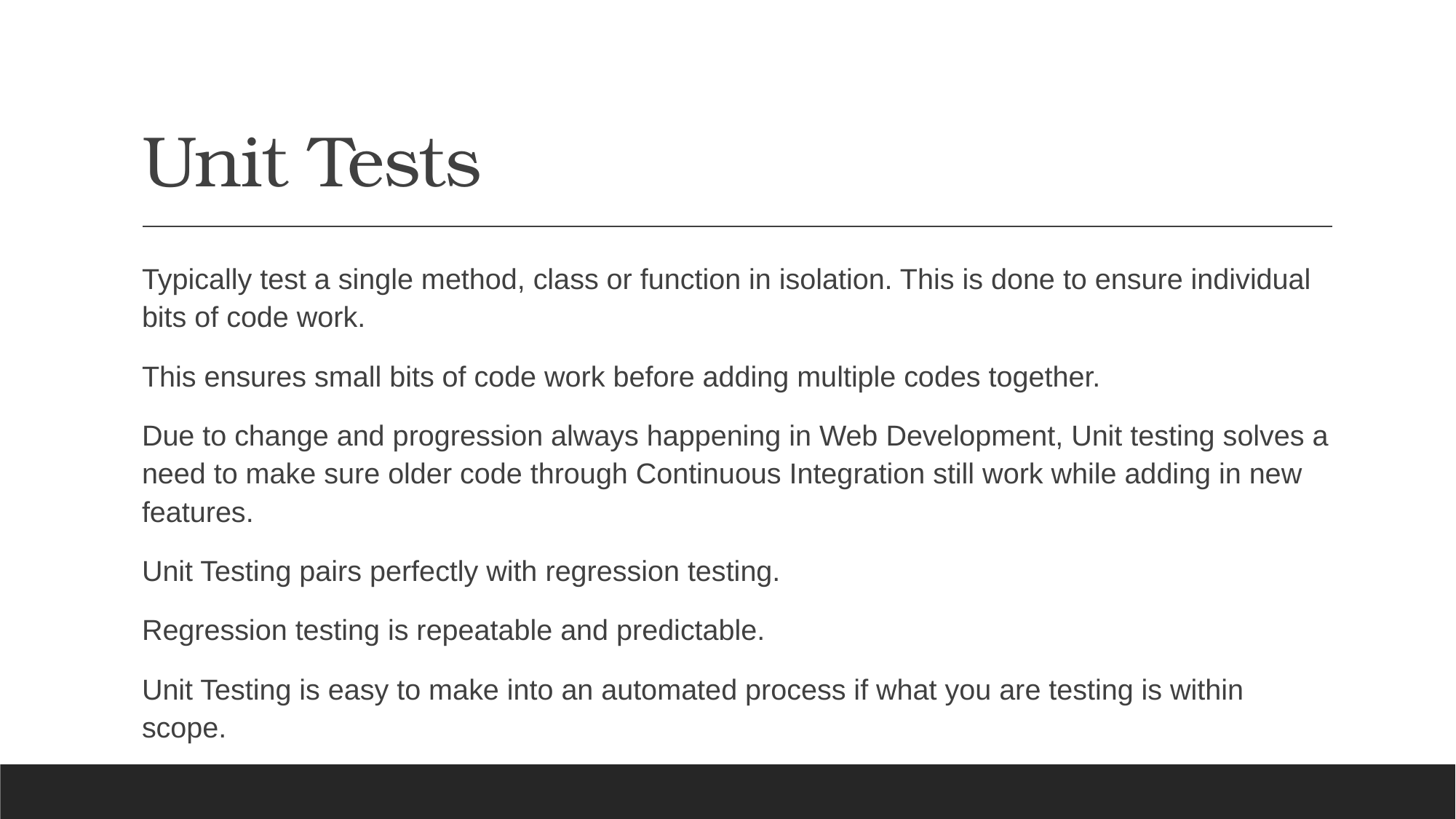

# Unit Tests
Typically test a single method, class or function in isolation. This is done to ensure individual bits of code work.
This ensures small bits of code work before adding multiple codes together.
Due to change and progression always happening in Web Development, Unit testing solves a need to make sure older code through Continuous Integration still work while adding in new features.
Unit Testing pairs perfectly with regression testing.
Regression testing is repeatable and predictable.
Unit Testing is easy to make into an automated process if what you are testing is within scope.